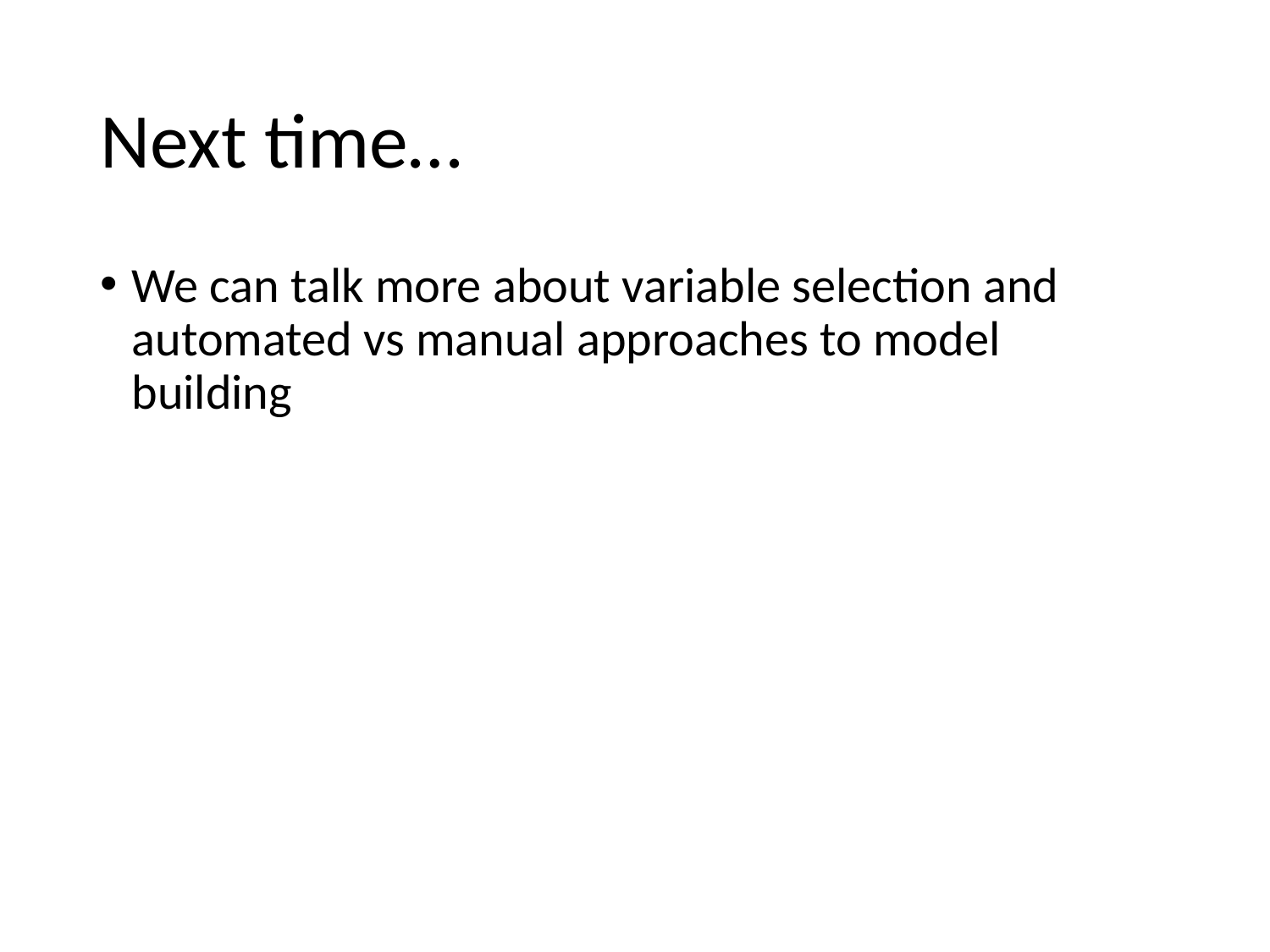

# Next time…
We can talk more about variable selection and automated vs manual approaches to model building